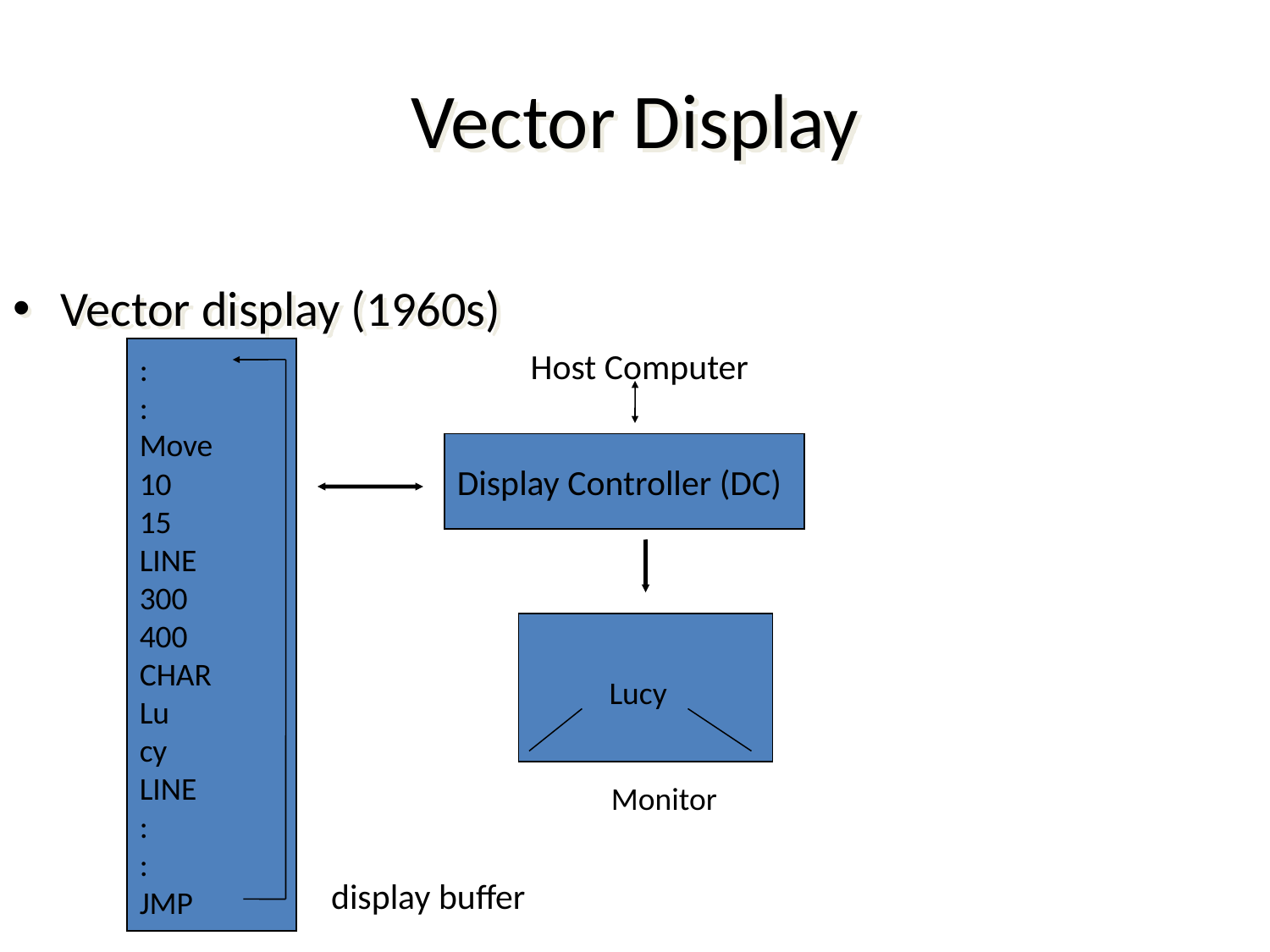

# Vector Display

Vector display (1960s)

:
:
Move
10
15
LINE
300
400
CHAR
Lu
cy
LINE
:
:
JMP
Host Computer

Display Controller (DC)

Lucy

Monitor
display buffer